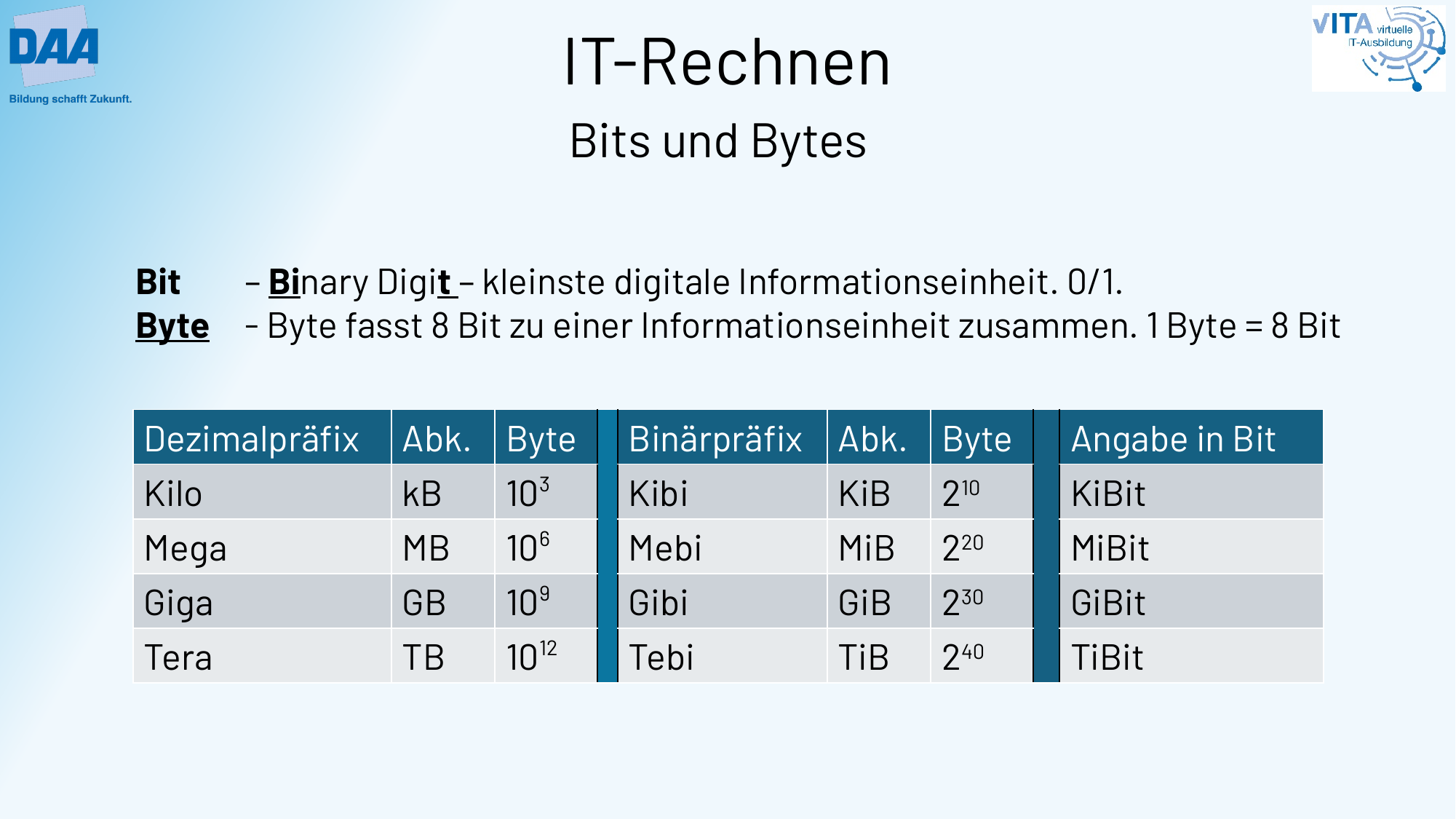

Bit 	– Binary Digit – kleinste digitale Informationseinheit. 0/1.
Byte	- Byte fasst 8 Bit zu einer Informationseinheit zusammen. 1 Byte = 8 Bit
| Dezimalpräfix | Abk. | Byte |  | Binärpräfix | Abk. | Byte |  | Angabe in Bit |
| --- | --- | --- | --- | --- | --- | --- | --- | --- |
| Kilo | kB | 103 |  | Kibi | KiB | 210 |  | KiBit |
| Mega | MB | 106 |  | Mebi | MiB | 220 |  | MiBit |
| Giga | GB | 109 |  | Gibi | GiB | 230 |  | GiBit |
| Tera | TB | 1012 |  | Tebi | TiB | 240 |  | TiBit |